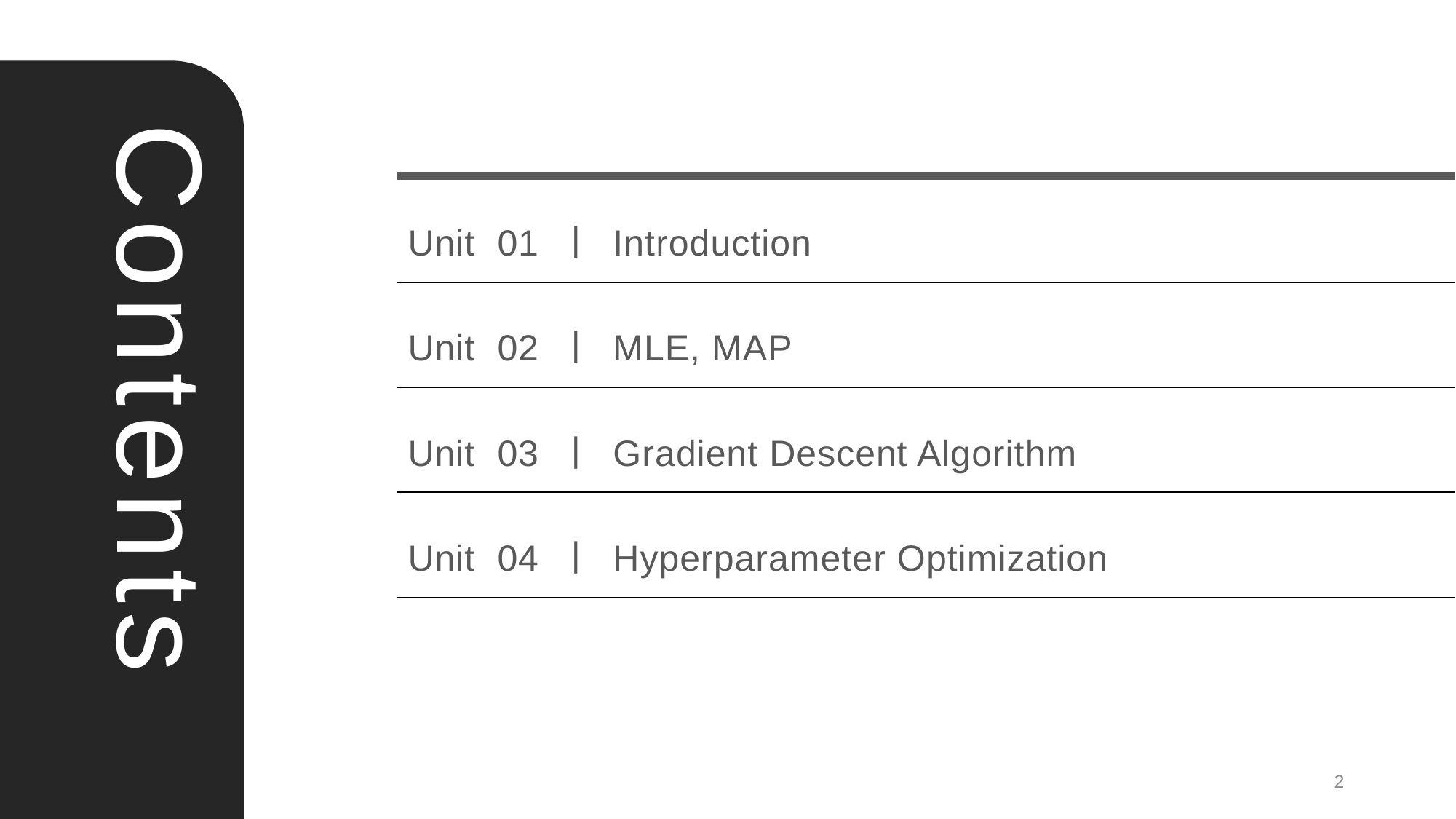

Unit  01 ㅣ Introduction
Unit  02 ㅣ MLE, MAP
Unit  03 ㅣ Gradient Descent Algorithm
Unit  04 ㅣ Hyperparameter Optimization

Contents
2